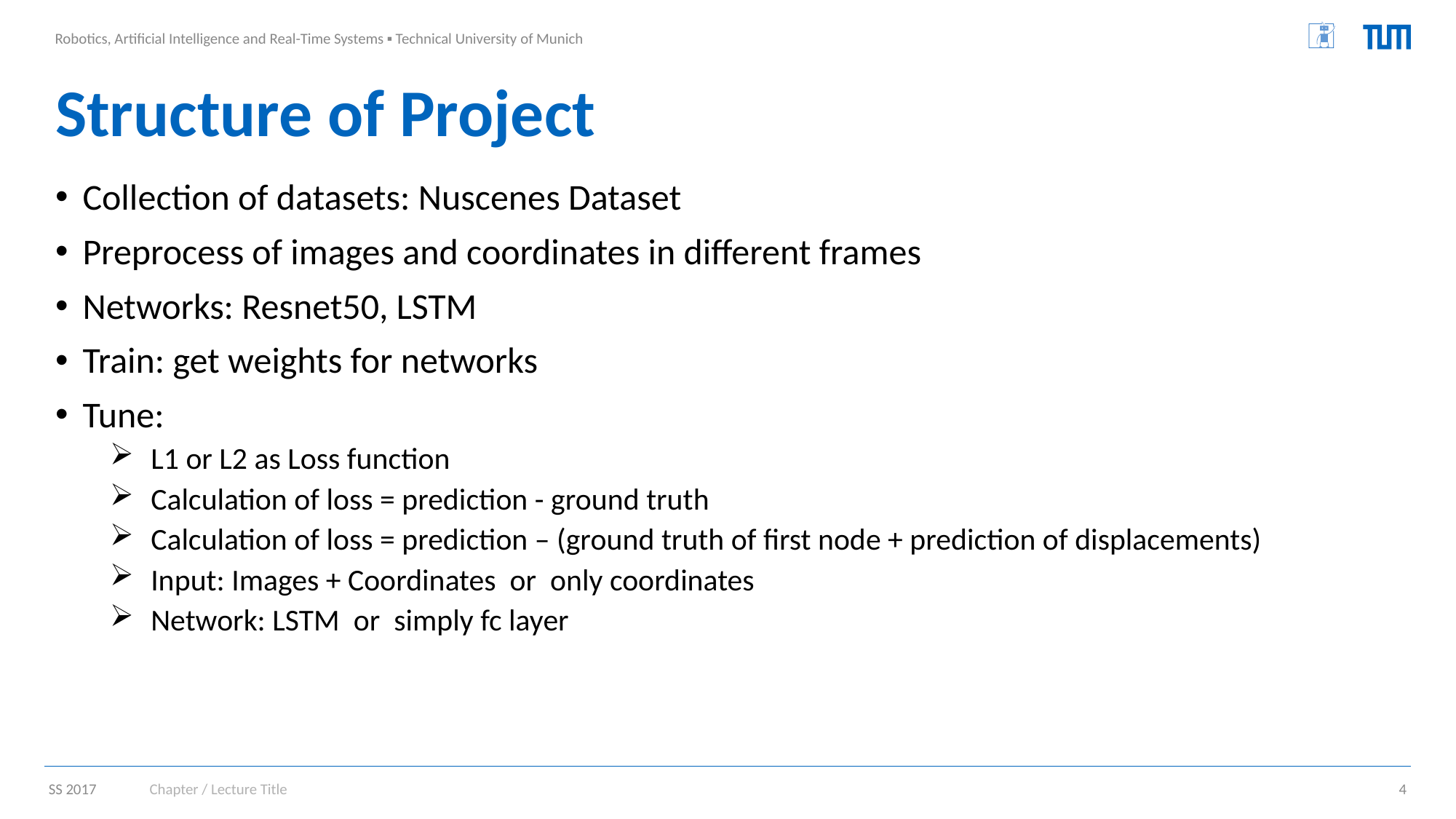

# Structure of Project
Collection of datasets: Nuscenes Dataset
Preprocess of images and coordinates in different frames
Networks: Resnet50, LSTM
Train: get weights for networks
Tune:
L1 or L2 as Loss function
Calculation of loss = prediction - ground truth
Calculation of loss = prediction – (ground truth of first node + prediction of displacements)
Input: Images + Coordinates  or  only coordinates
Network: LSTM  or  simply fc layer

Chapter / Lecture Title
4
SS 2017